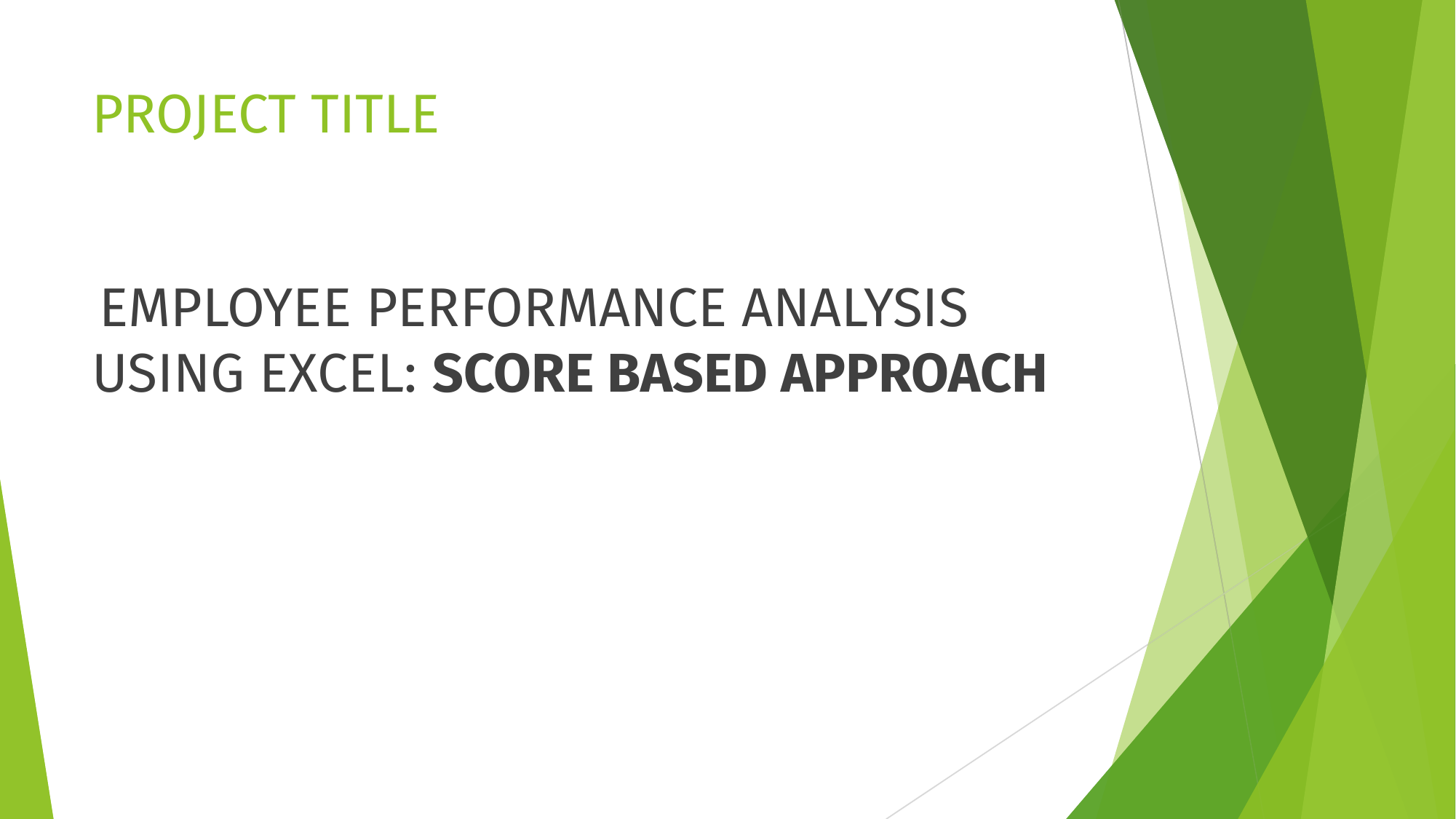

# PROJECT TITLE
 EMPLOYEE PERFORMANCE ANALYSIS USING EXCEL: SCORE BASED APPROACH